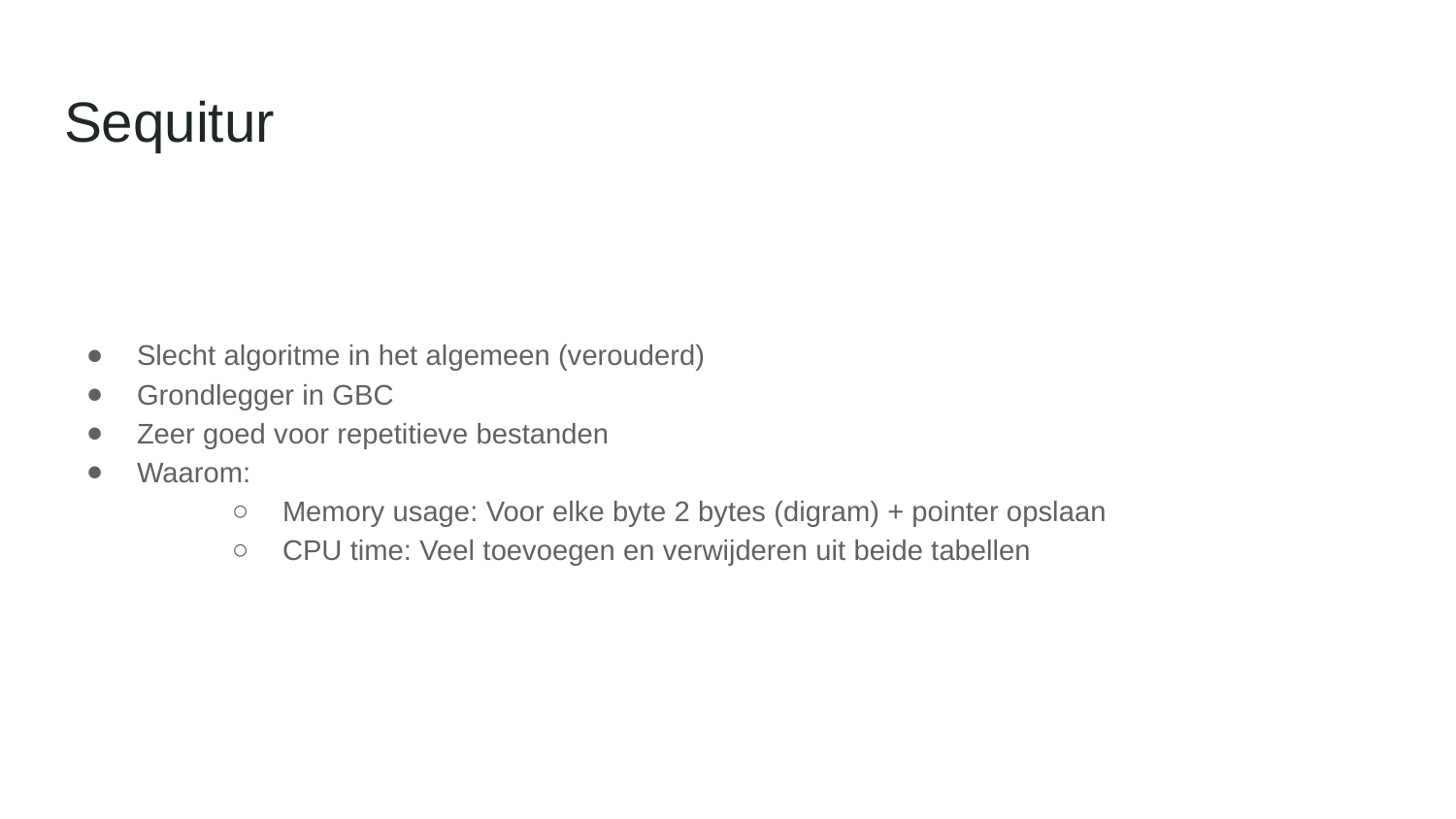

Sequitur
Slecht algoritme in het algemeen (verouderd)
Grondlegger in GBC
Zeer goed voor repetitieve bestanden
Waarom:
Memory usage: Voor elke byte 2 bytes (digram) + pointer opslaan
CPU time: Veel toevoegen en verwijderen uit beide tabellen

oa
2
6

fg
6
na
5
6

Aa
2
6

cd
7
ap
2

na
5
6